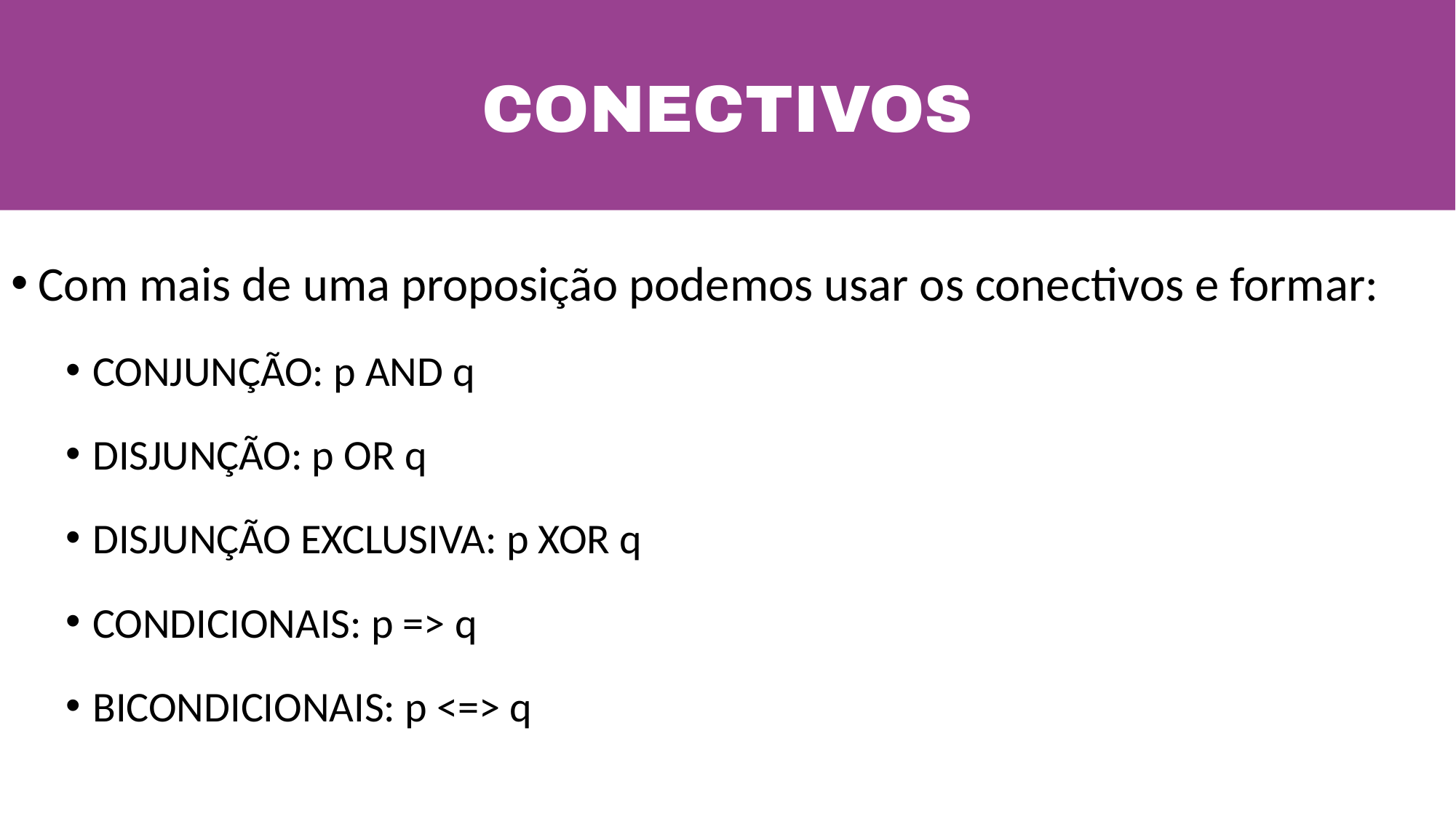

CONECTIVOS
#
Com mais de uma proposição podemos usar os conectivos e formar:
CONJUNÇÃO: p AND q
DISJUNÇÃO: p OR q
DISJUNÇÃO EXCLUSIVA: p XOR q
CONDICIONAIS: p => q
BICONDICIONAIS: p <=> q